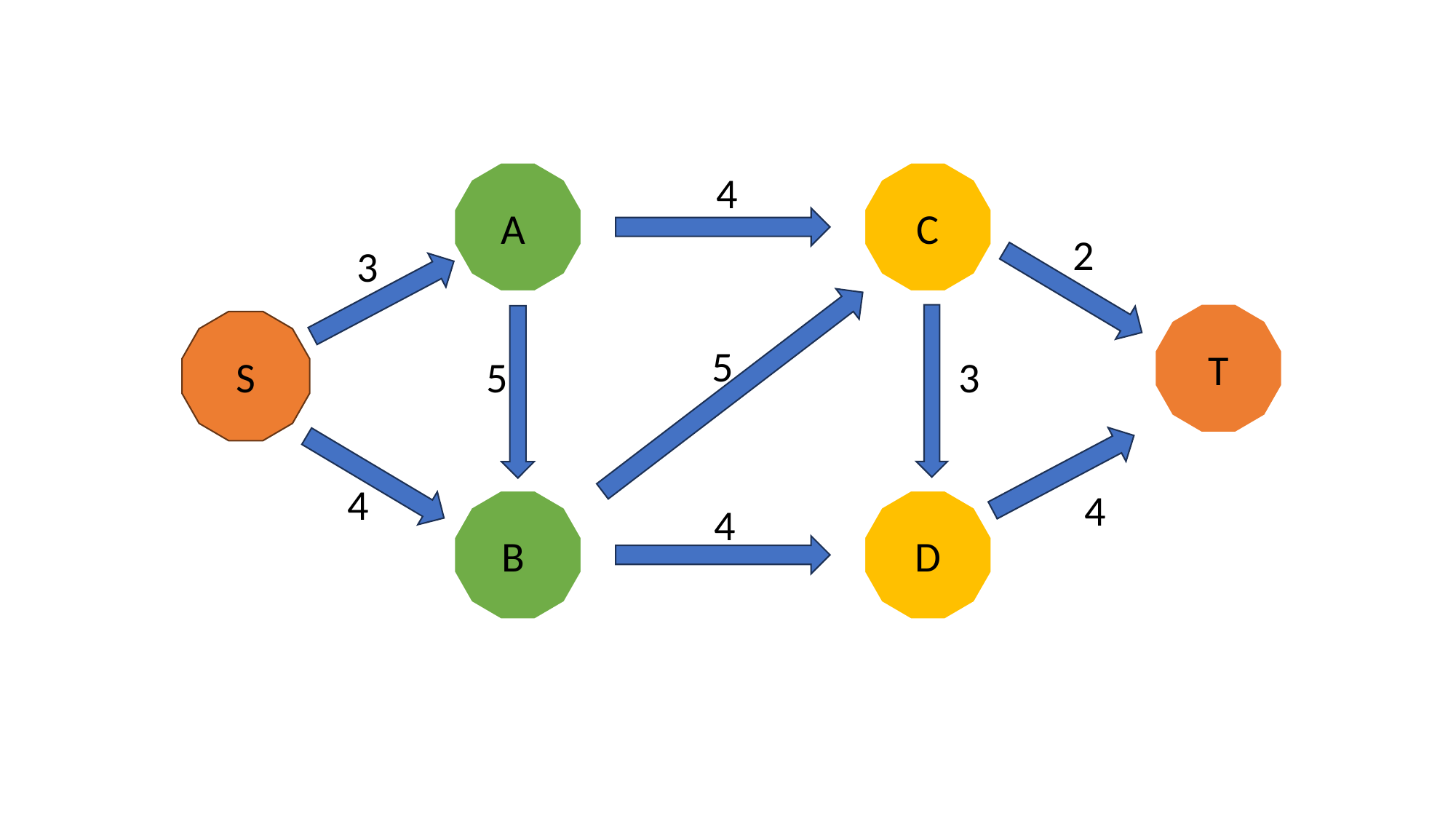

4
A
C

2
3

T
S
5
5
3

4
4
D
B
4